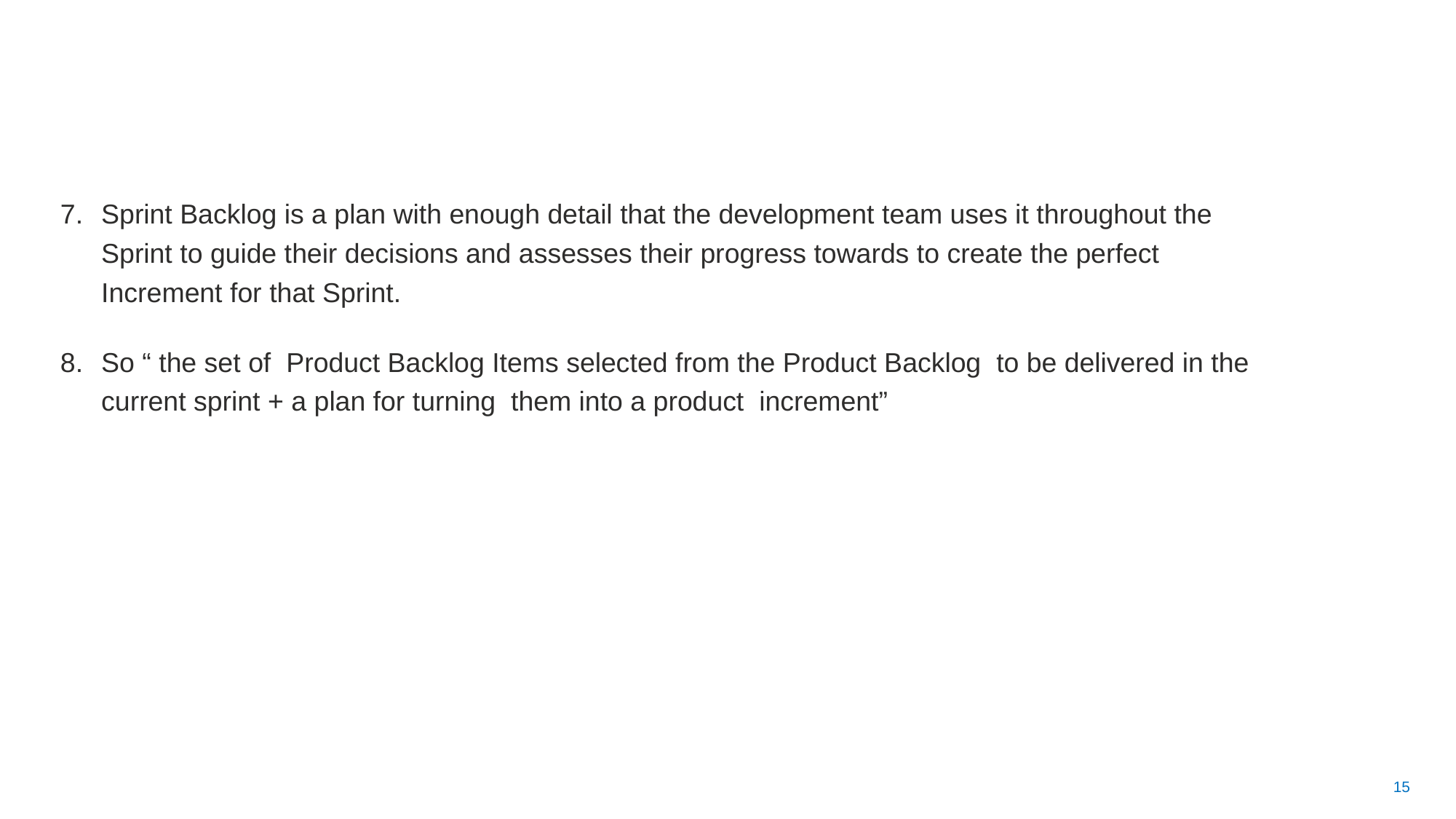

#
Sprint Backlog is a plan with enough detail that the development team uses it throughout the Sprint to guide their decisions and assesses their progress towards to create the perfect Increment for that Sprint.
So “ the set of  Product Backlog Items selected from the Product Backlog  to be delivered in the current sprint + a plan for turning  them into a product  increment”